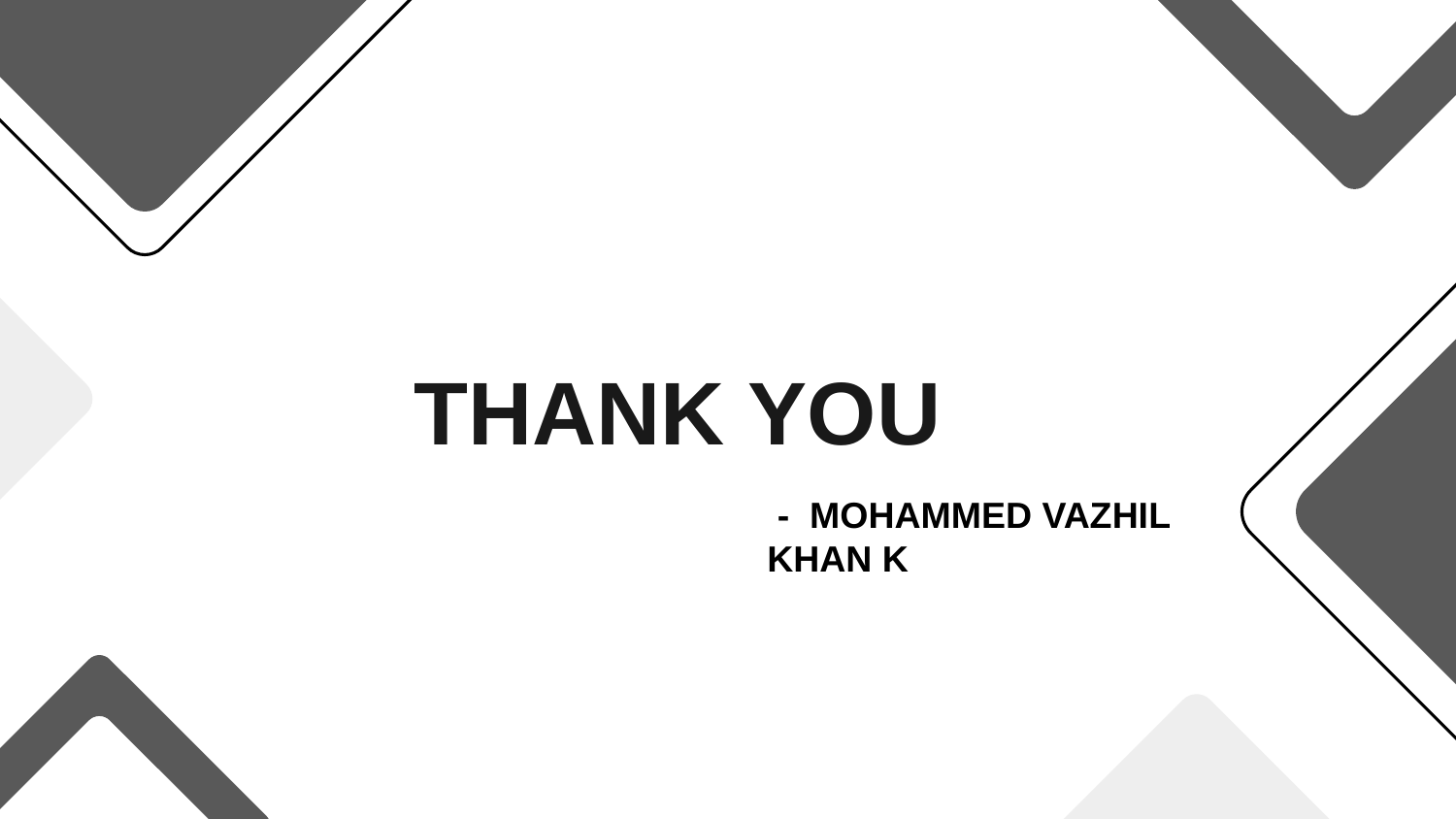

# THANK YOU
 -  MOHAMMED VAZHIL KHAN K